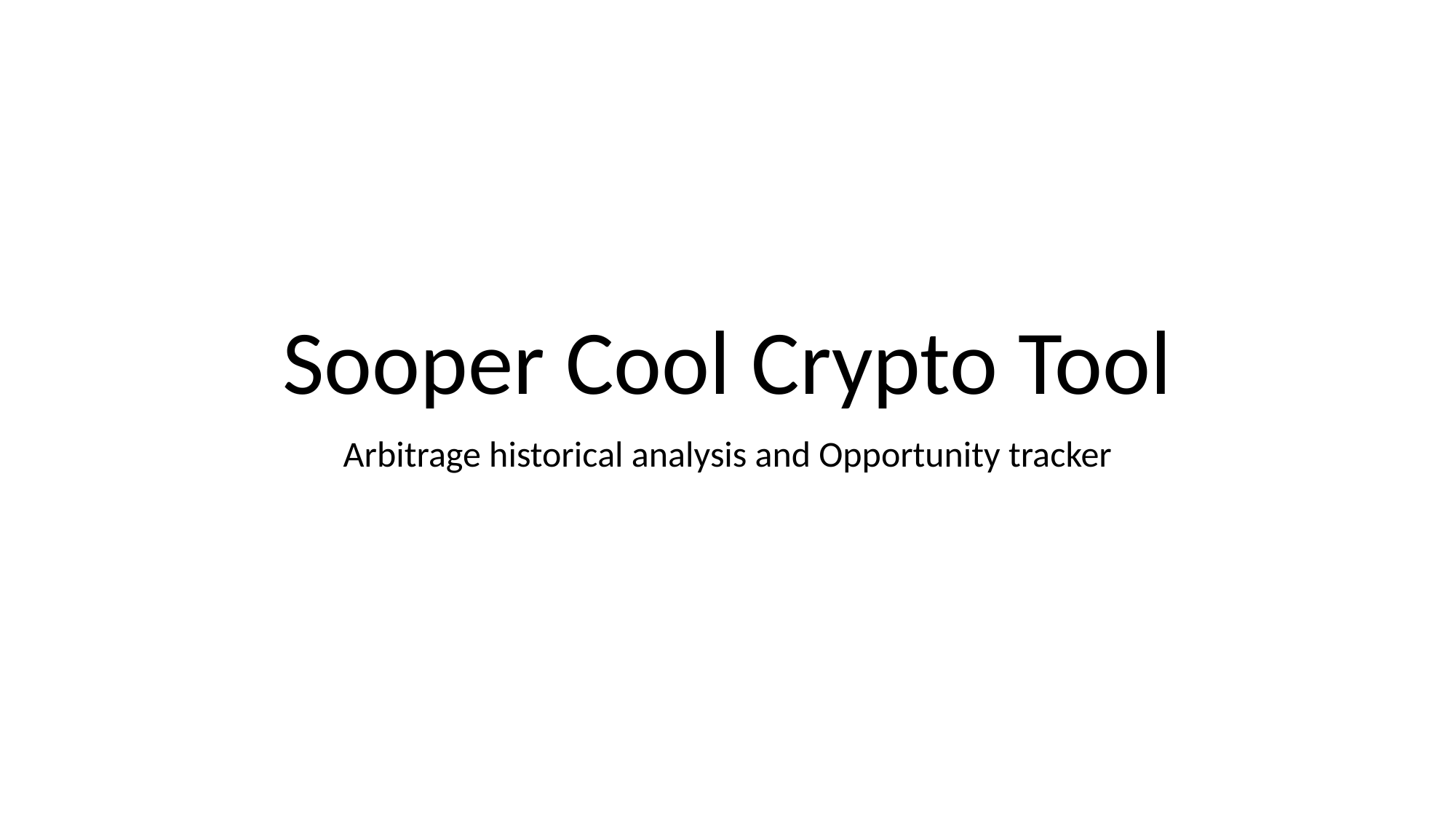

# Sooper Cool Crypto Tool
Arbitrage historical analysis and Opportunity tracker